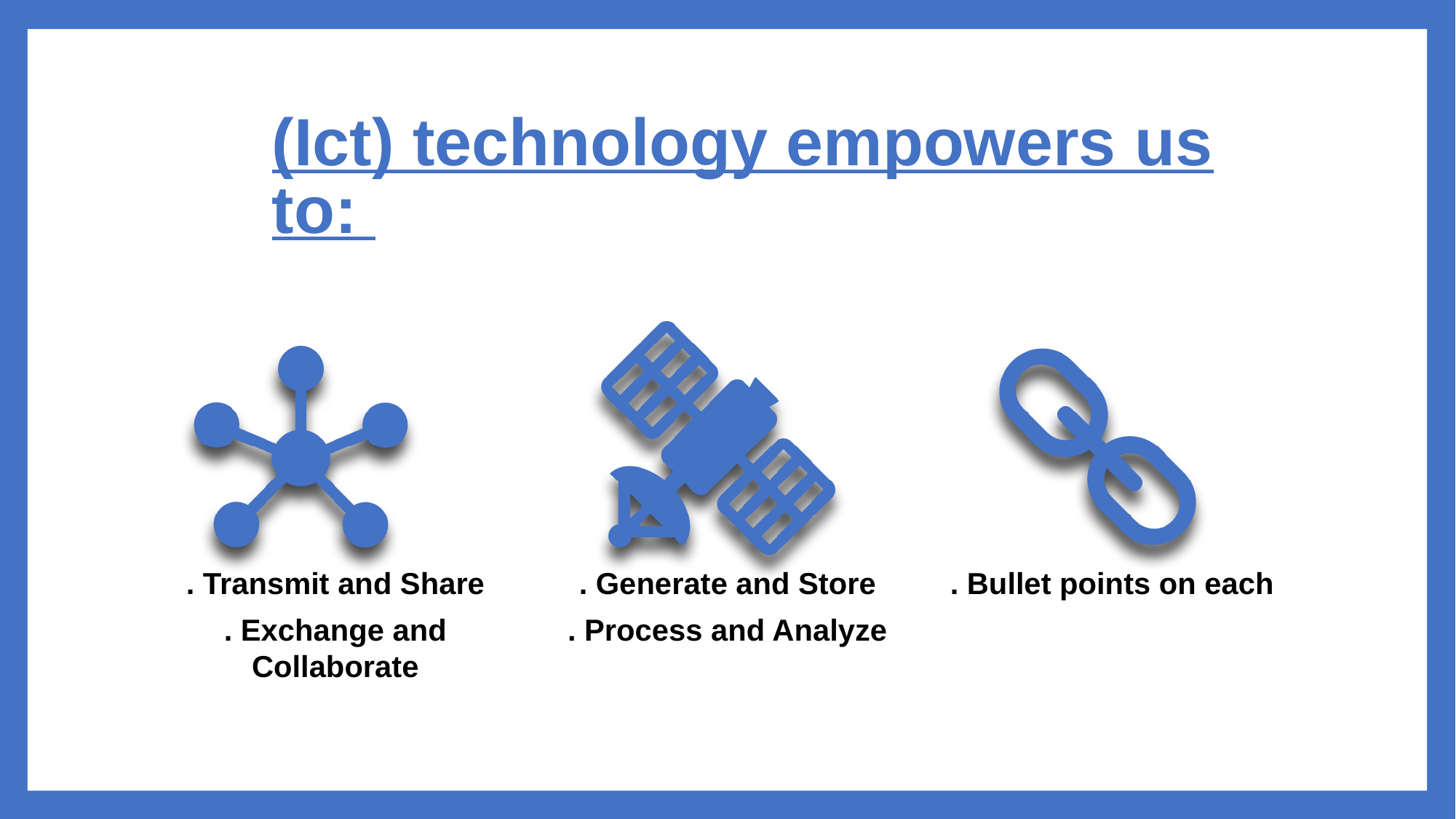

# (Ict) technology empowers us to:
. Transmit and Share
. Exchange and Collaborate
. Generate and Store
. Process and Analyze
. Bullet points on each